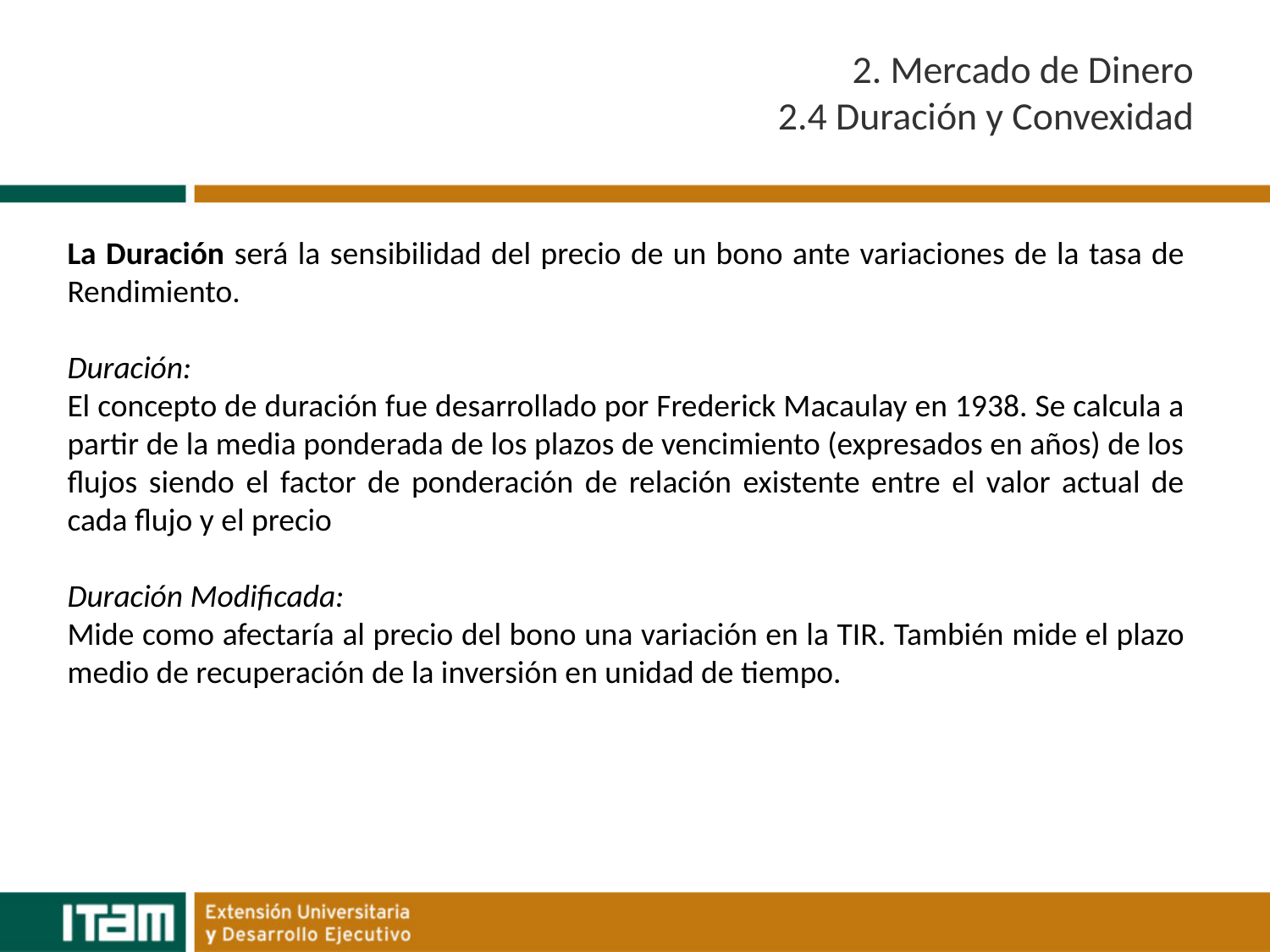

# 2. Mercado de Dinero 2.4 Duración y Convexidad
La Duración será la sensibilidad del precio de un bono ante variaciones de la tasa de Rendimiento.

Duración:
El concepto de duración fue desarrollado por Frederick Macaulay en 1938. Se calcula a partir de la media ponderada de los plazos de vencimiento (expresados en años) de los flujos siendo el factor de ponderación de relación existente entre el valor actual de cada flujo y el precio

Duración Modificada:
Mide como afectaría al precio del bono una variación en la TIR. También mide el plazo medio de recuperación de la inversión en unidad de tiempo.